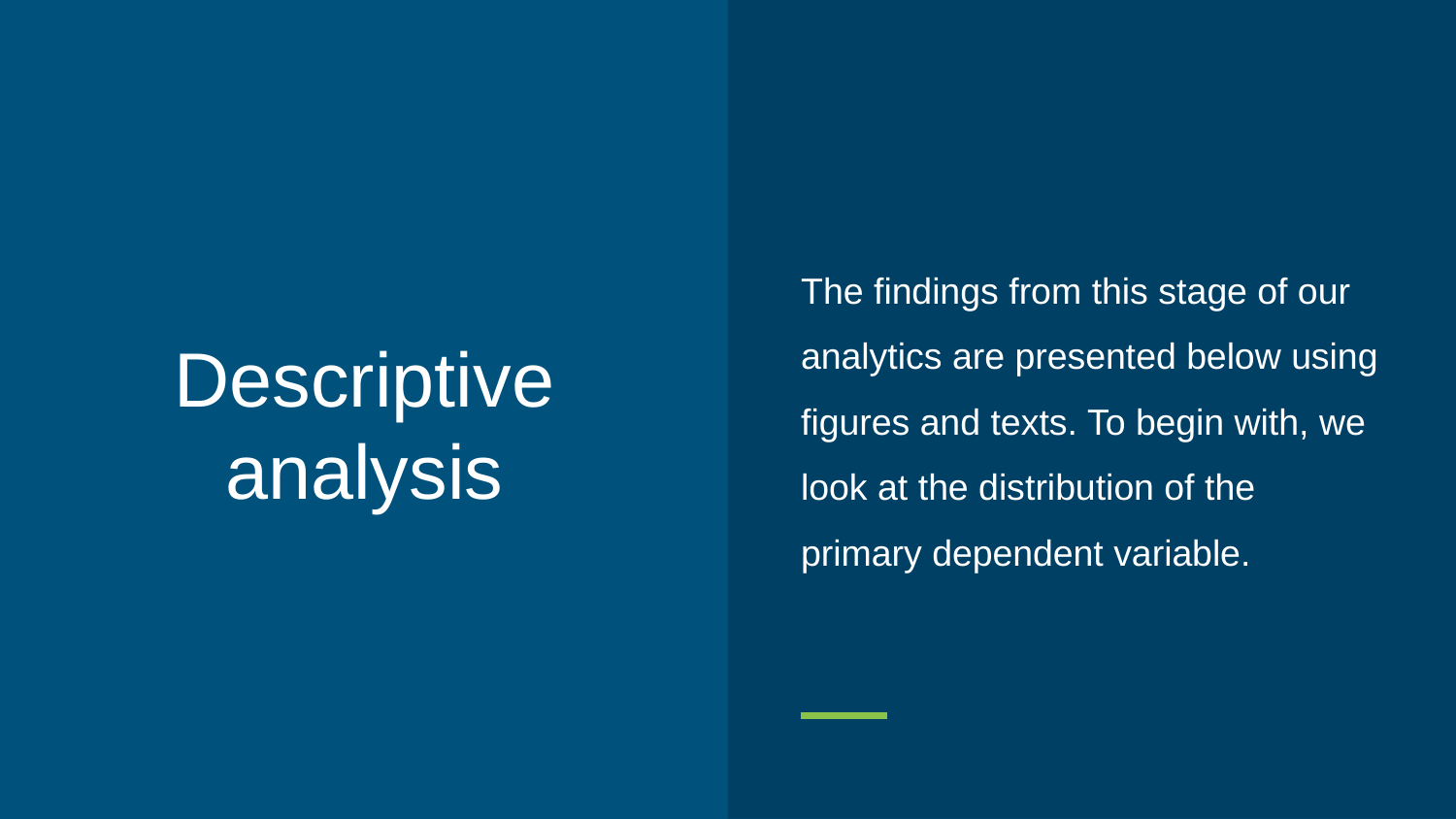

The findings from this stage of our analytics are presented below using figures and texts. To begin with, we look at the distribution of the primary dependent variable.
# Descriptive analysis